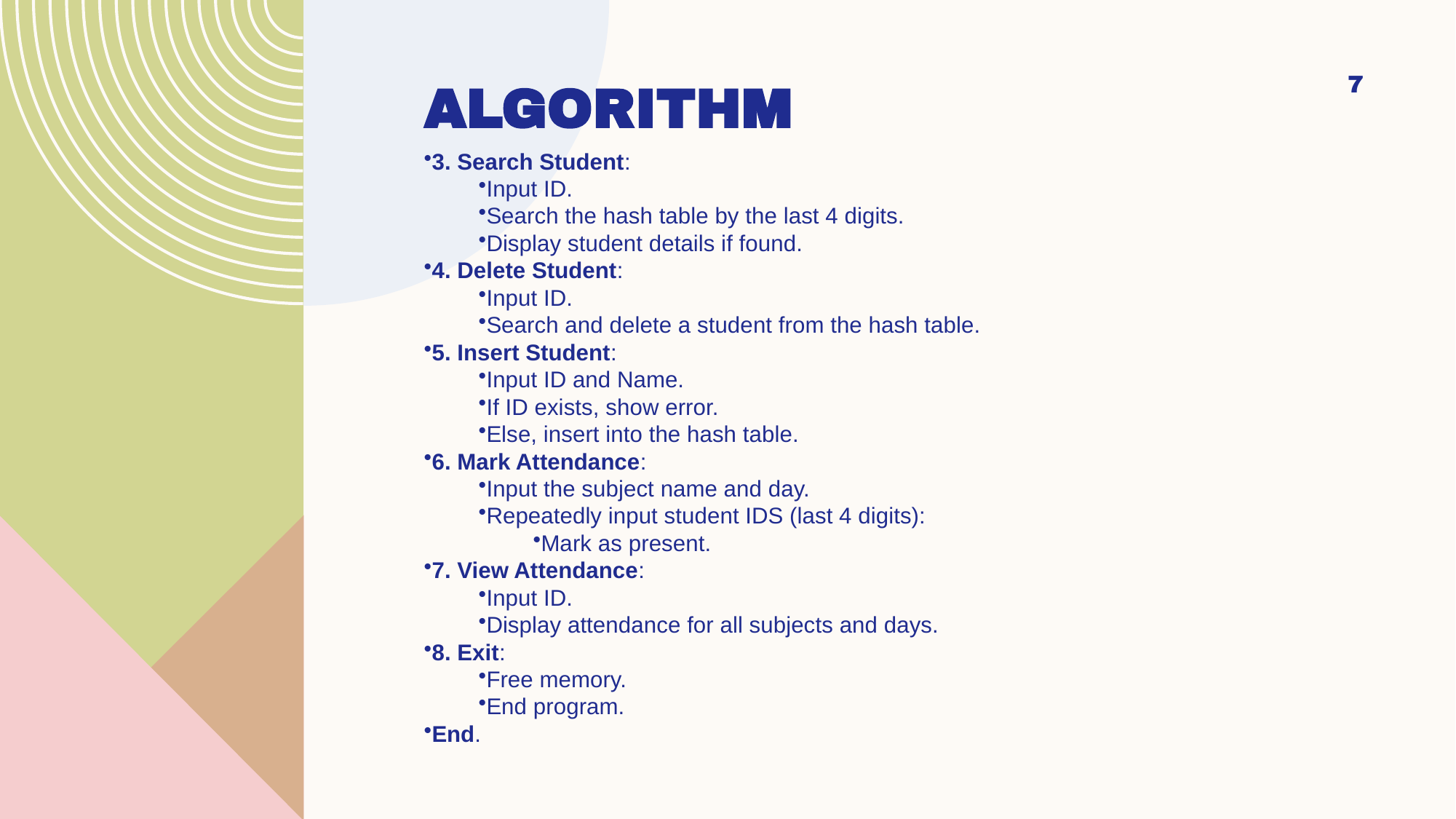

7
# ALGORITHM
3. Search Student:
Input ID.
Search the hash table by the last 4 digits.
Display student details if found.
4. Delete Student:
Input ID.
Search and delete a student from the hash table.
5. Insert Student:
Input ID and Name.
If ID exists, show error.
Else, insert into the hash table.
6. Mark Attendance:
Input the subject name and day.
Repeatedly input student IDS (last 4 digits):
Mark as present.
7. View Attendance:
Input ID.
Display attendance for all subjects and days.
8. Exit:
Free memory.
End program.
End.